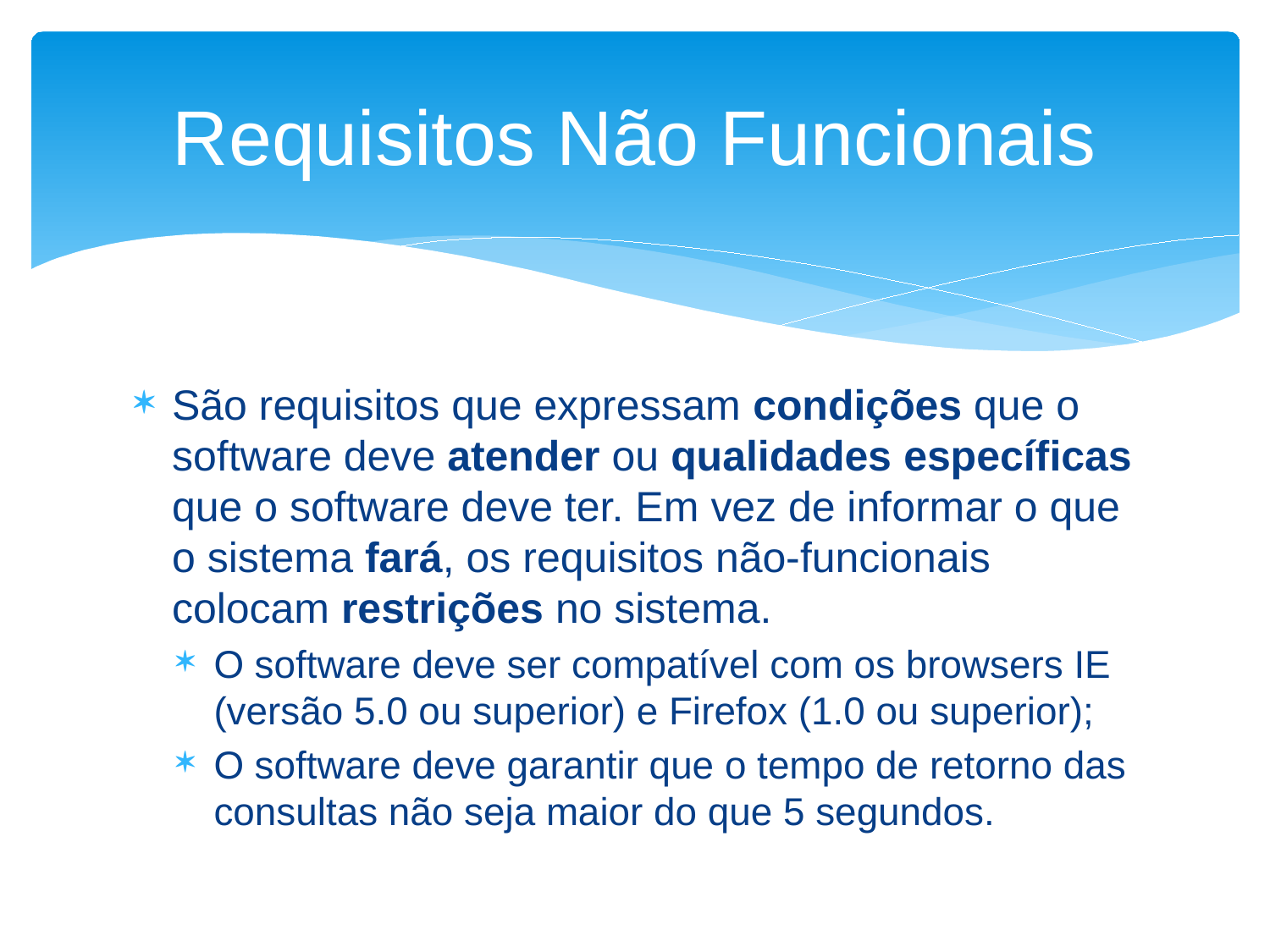

# Requisitos Não Funcionais
São requisitos que expressam condições que o software deve atender ou qualidades específicas que o software deve ter. Em vez de informar o que o sistema fará, os requisitos não-funcionais colocam restrições no sistema.
O software deve ser compatível com os browsers IE (versão 5.0 ou superior) e Firefox (1.0 ou superior);
O software deve garantir que o tempo de retorno das consultas não seja maior do que 5 segundos.